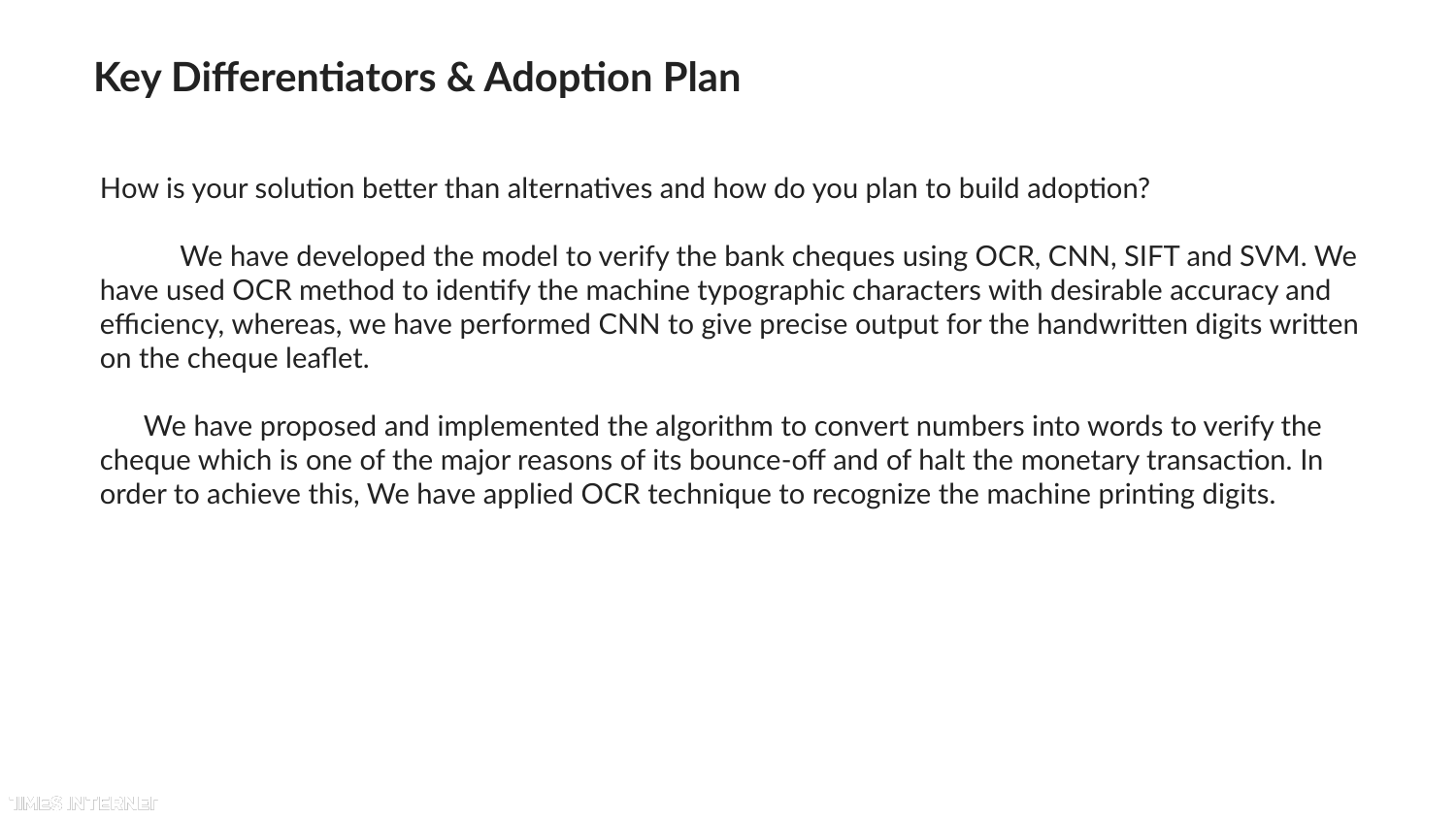

# Key Differentiators & Adoption Plan
How is your solution better than alternatives and how do you plan to build adoption?

           We have developed the model to verify the bank cheques using OCR, CNN, SIFT and SVM. We have used OCR method to identify the machine typographic characters with desirable accuracy and efficiency, whereas, we have performed CNN to give precise output for the handwritten digits written on the cheque leaflet.

      We have proposed and implemented the algorithm to convert numbers into words to verify the cheque which is one of the major reasons of its bounce-off and of halt the monetary transaction. In order to achieve this, We have applied OCR technique to recognize the machine printing digits.